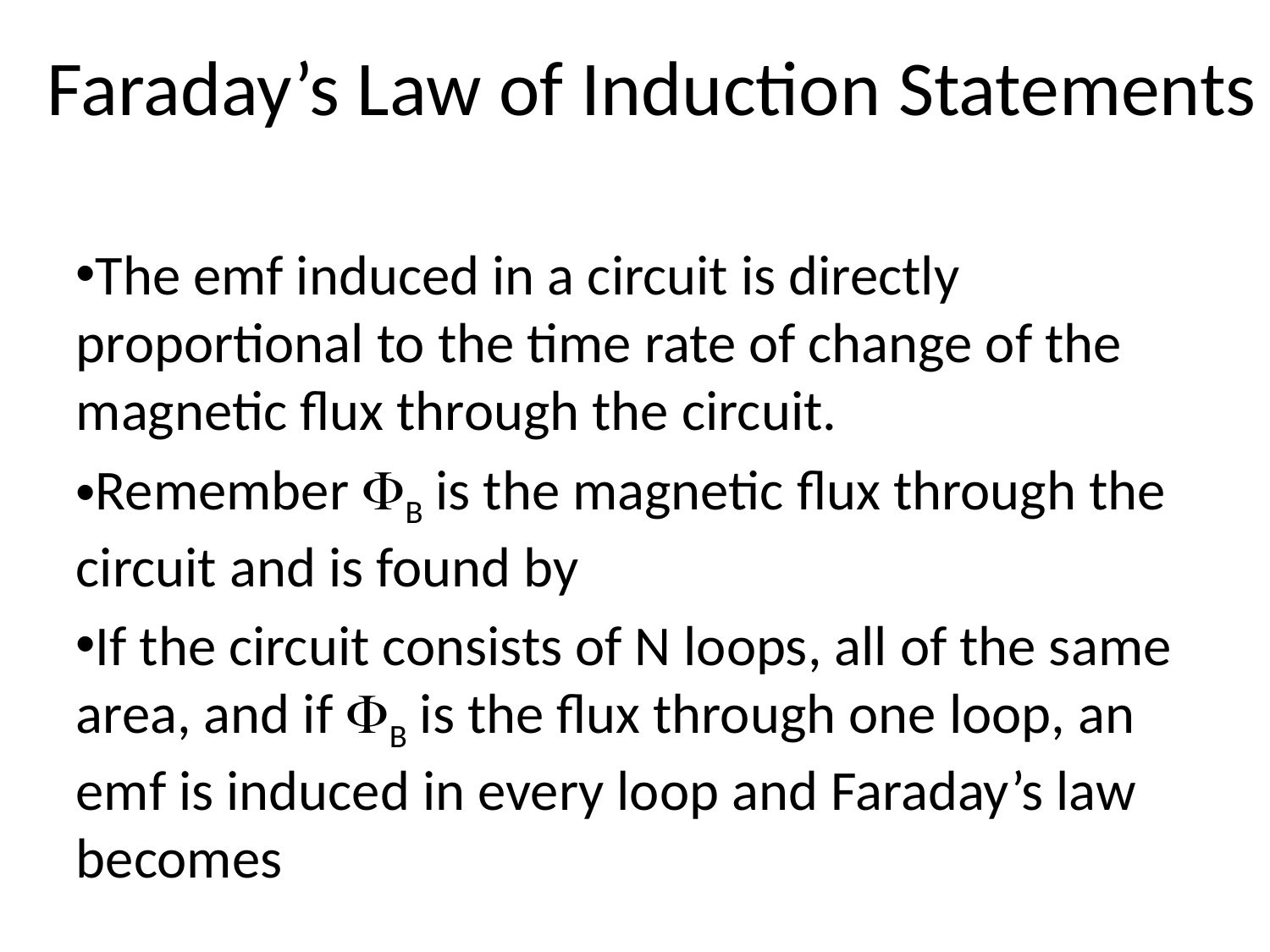

Faraday’s Law of Induction Statements
The emf induced in a circuit is directly proportional to the time rate of change of the magnetic flux through the circuit.
Remember ΦB is the magnetic flux through the circuit and is found by
If the circuit consists of N loops, all of the same area, and if ΦB is the flux through one loop, an emf is induced in every loop and Faraday’s law becomes